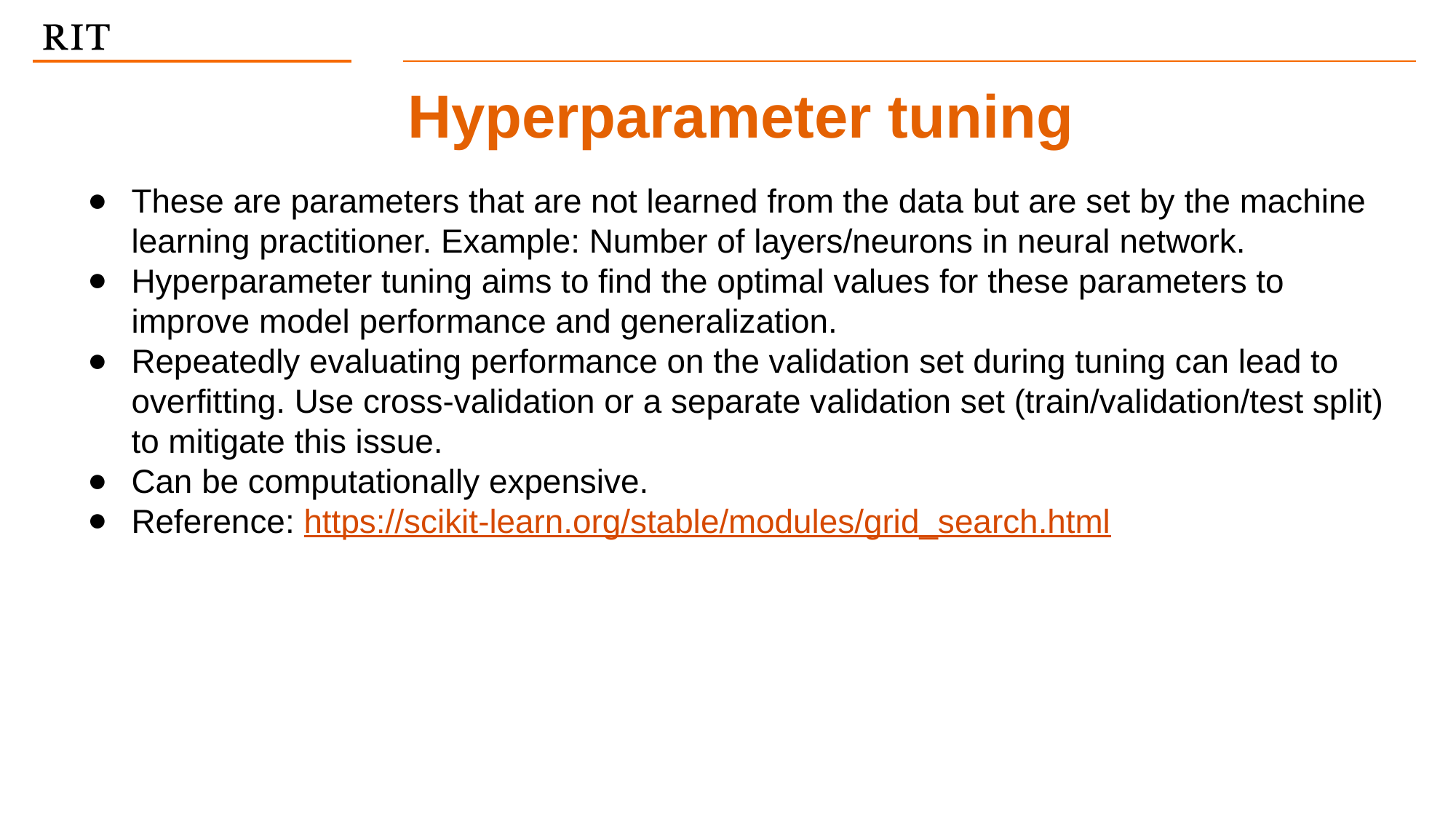

# Hyperparameter tuning
These are parameters that are not learned from the data but are set by the machine learning practitioner. Example: Number of layers/neurons in neural network.
Hyperparameter tuning aims to find the optimal values for these parameters to improve model performance and generalization.
Repeatedly evaluating performance on the validation set during tuning can lead to overfitting. Use cross-validation or a separate validation set (train/validation/test split) to mitigate this issue.
Can be computationally expensive.
Reference: https://scikit-learn.org/stable/modules/grid_search.html